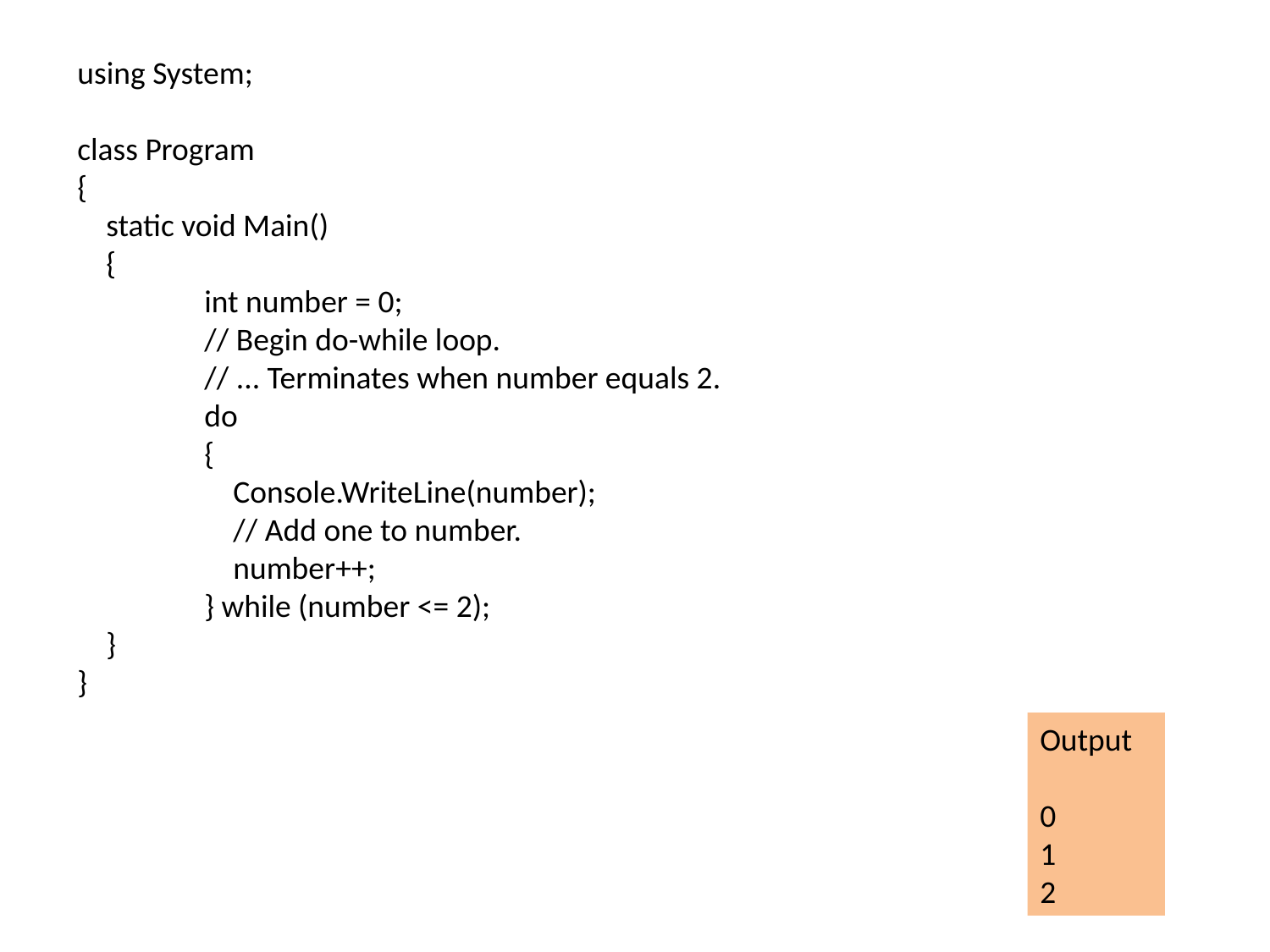

using System;

class Program
{
    static void Main()
    {
	int number = 0;
	// Begin do-while loop.
	// ... Terminates when number equals 2.
	do
	{
	    Console.WriteLine(number);
	    // Add one to number.
	    number++;
	} while (number <= 2);
    }
}
Output

0
1
2